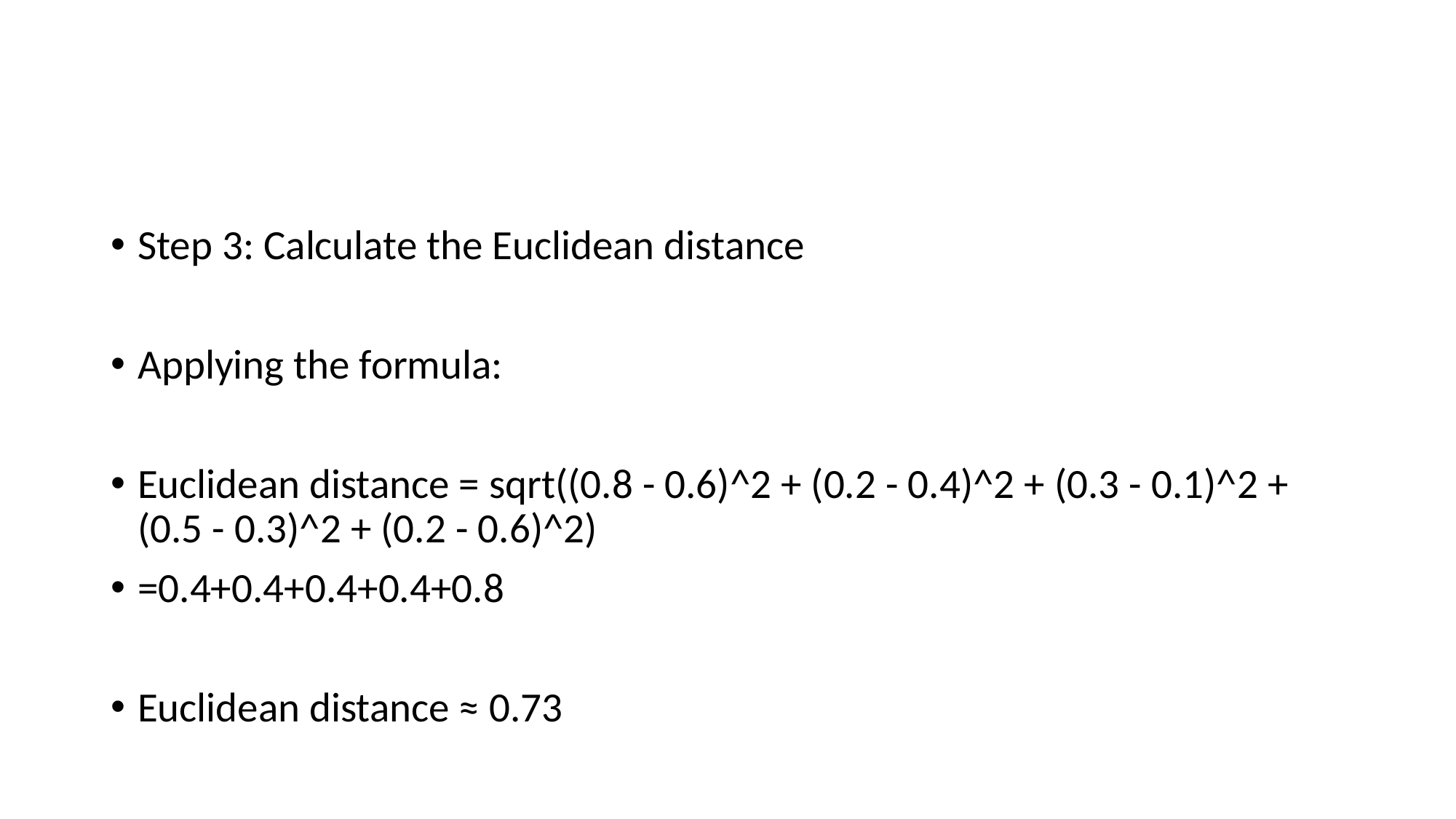

#
Step 3: Calculate the Euclidean distance

Applying the formula:

Euclidean distance = sqrt((0.8 - 0.6)^2 + (0.2 - 0.4)^2 + (0.3 - 0.1)^2 + (0.5 - 0.3)^2 + (0.2 - 0.6)^2)
=0.4+0.4+0.4+0.4+0.8

Euclidean distance ≈ 0.73